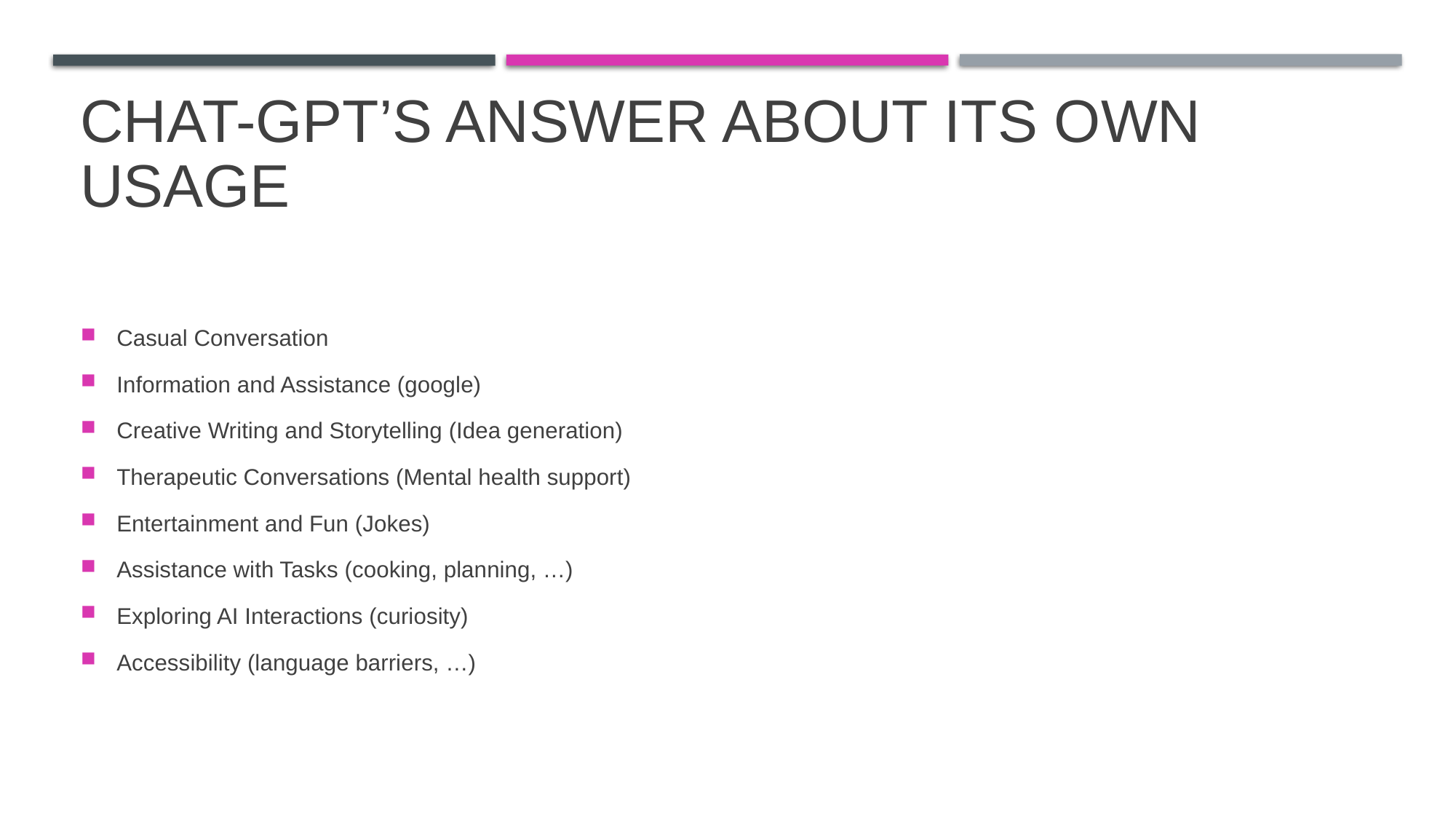

# Chat-Gpt’s answer About its own usage
Casual Conversation
Information and Assistance (google)
Creative Writing and Storytelling (Idea generation)
Therapeutic Conversations (Mental health support)
Entertainment and Fun (Jokes)
Assistance with Tasks (cooking, planning, …)
Exploring AI Interactions (curiosity)
Accessibility (language barriers, …)